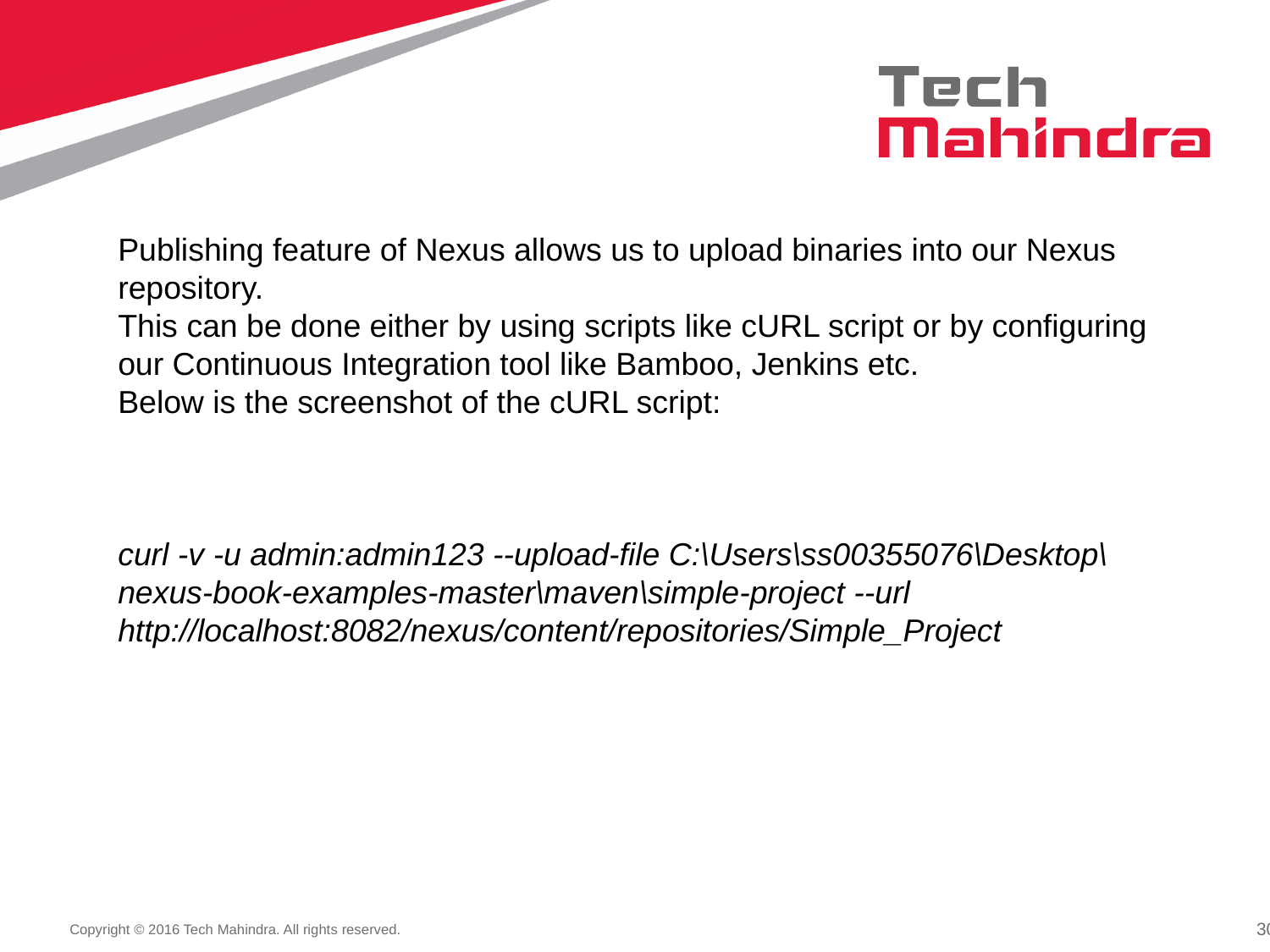

Publishing feature of Nexus allows us to upload binaries into our Nexus repository.
This can be done either by using scripts like cURL script or by configuring our Continuous Integration tool like Bamboo, Jenkins etc.
Below is the screenshot of the cURL script:

curl -v -u admin:admin123 --upload-file C:\Users\ss00355076\Desktop\nexus-book-examples-master\maven\simple-project --url
http://localhost:8082/nexus/content/repositories/Simple_Project